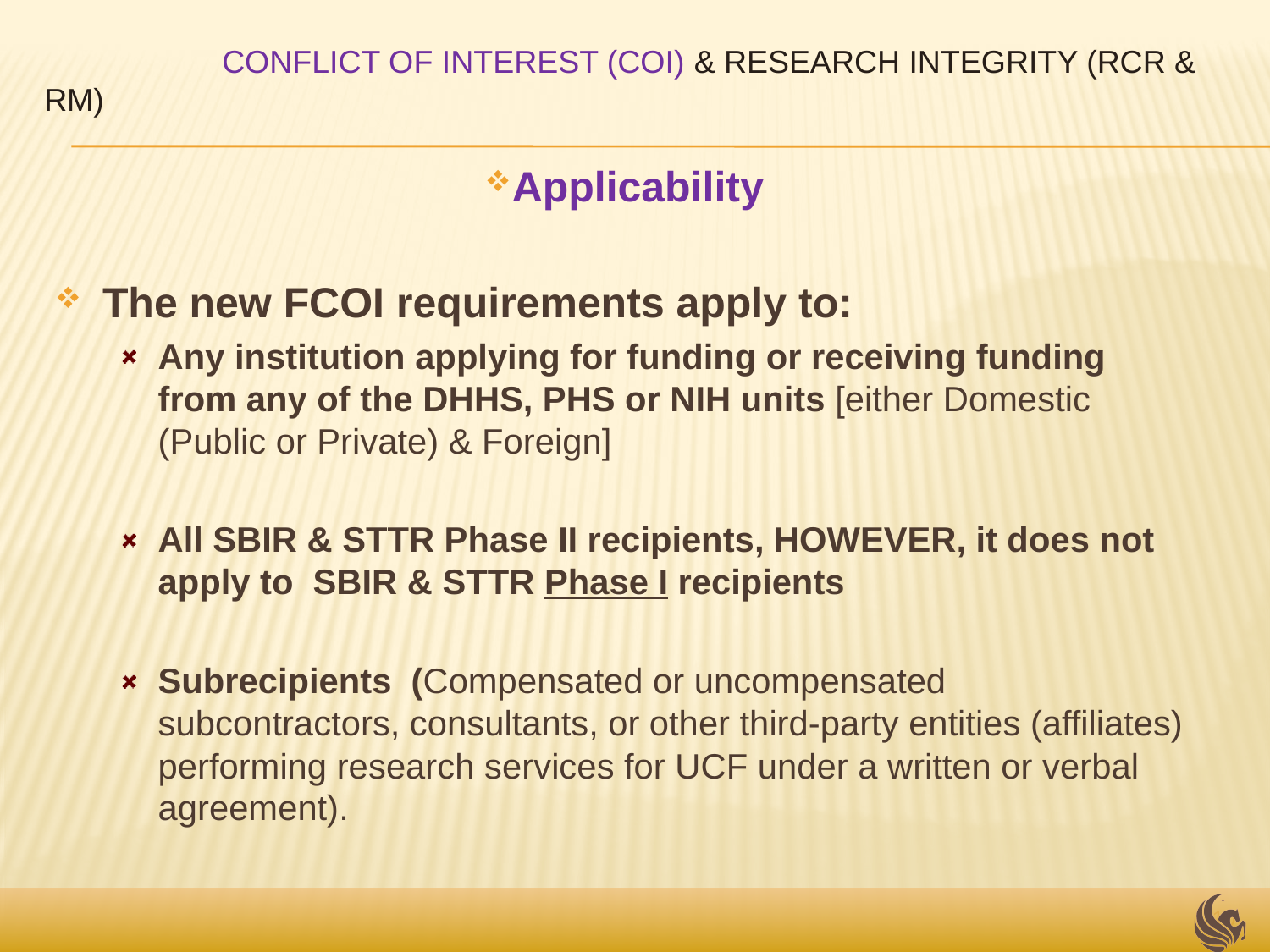

# Conflict of Interest (COI) & Research Integrity (RCR & RM)
Applicability

The new FCOI requirements apply to:
Any institution applying for funding or receiving funding from any of the DHHS, PHS or NIH units [either Domestic  (Public or Private) & Foreign]

All SBIR & STTR Phase II recipients, HOWEVER, it does not apply to  SBIR & STTR Phase I recipients

Subrecipients  (Compensated or uncompensated subcontractors, consultants, or other third-party entities (affiliates) performing research services for UCF under a written or verbal agreement).

10